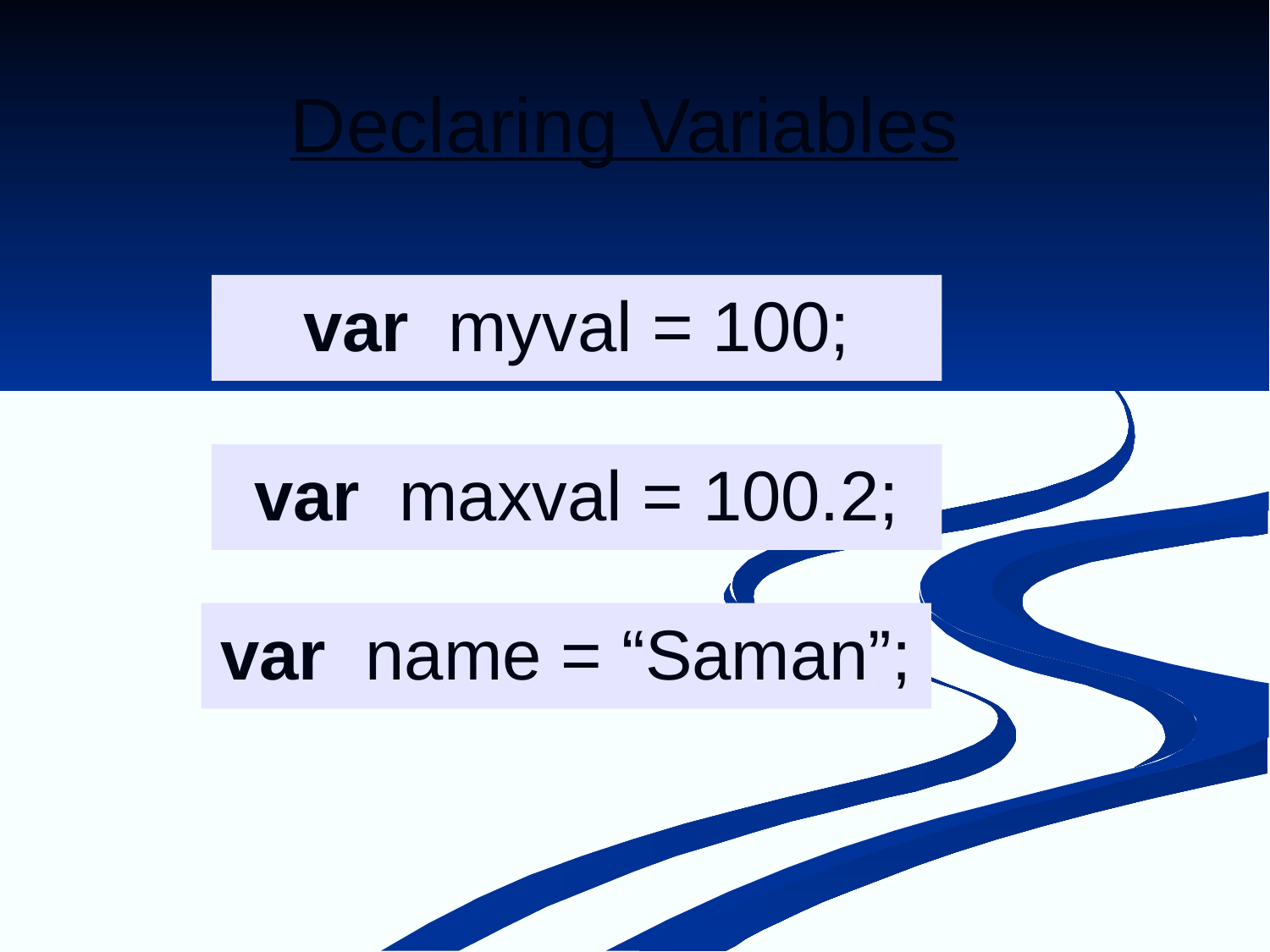

Declaring Variables
var  myval = 100;
var  maxval = 100.2;
var  name = “Saman”;